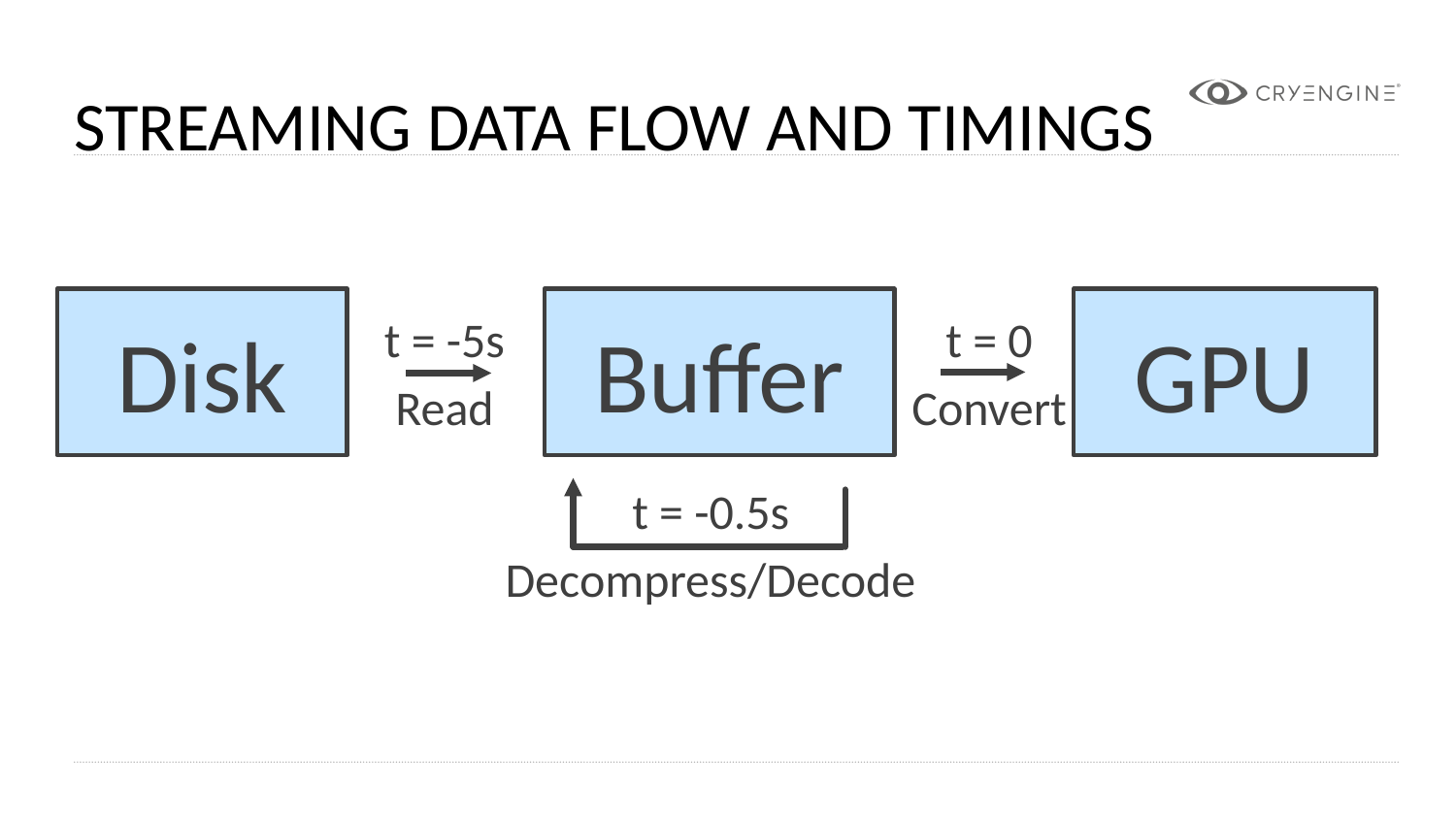

Streaming Data Flow And TimingS
Disk
Buffer
GPU
t = -5s
Read
t = 0
Convert
t = -0.5s
Decompress/Decode